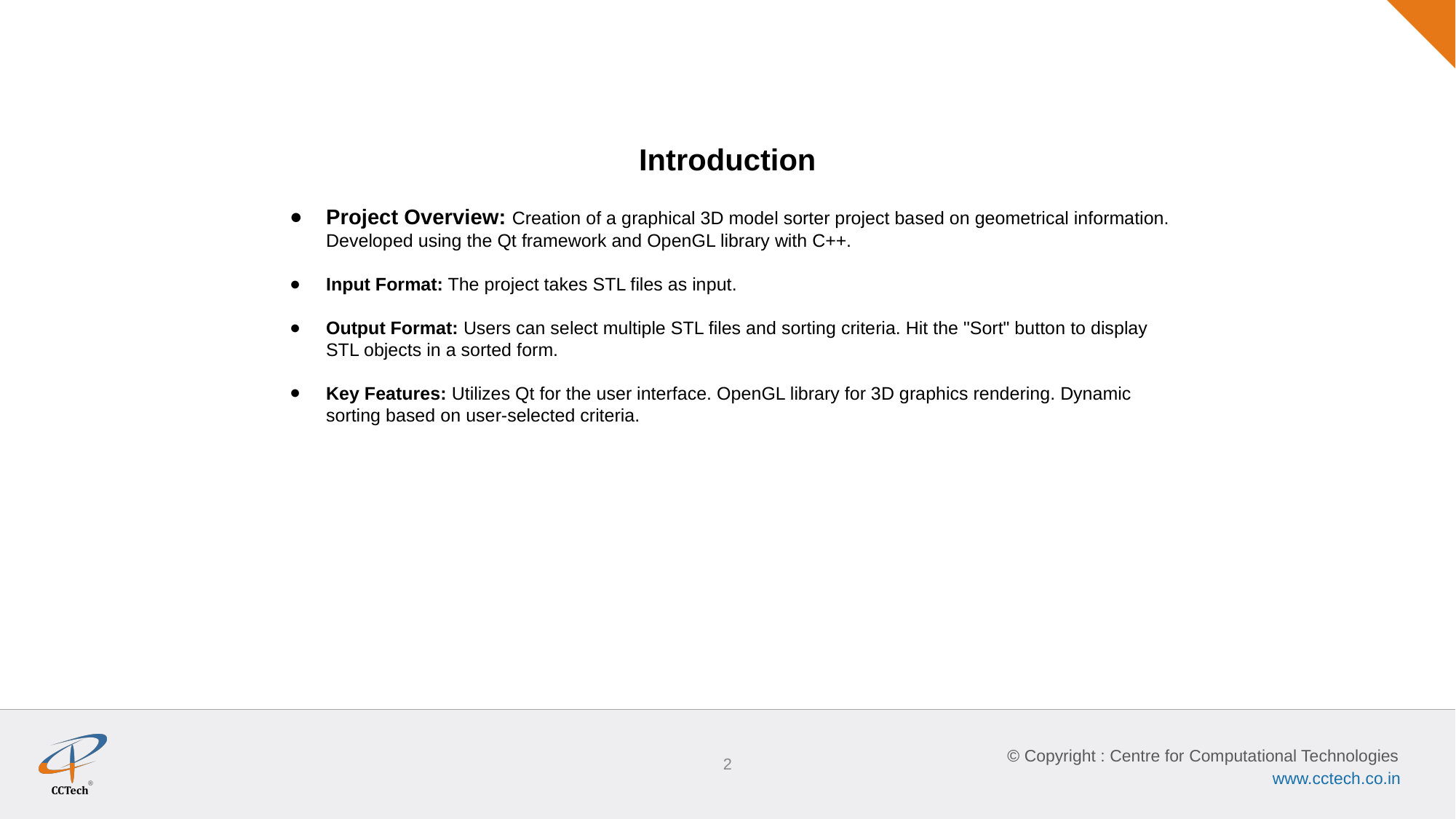

Introduction

Project Overview: Creation of a graphical 3D model sorter project based on geometrical information. Developed using the Qt framework and OpenGL library with C++.

Input Format: The project takes STL files as input.

Output Format: Users can select multiple STL files and sorting criteria. Hit the "Sort" button to display STL objects in a sorted form.

Key Features: Utilizes Qt for the user interface. OpenGL library for 3D graphics rendering. Dynamic sorting based on user-selected criteria.
2